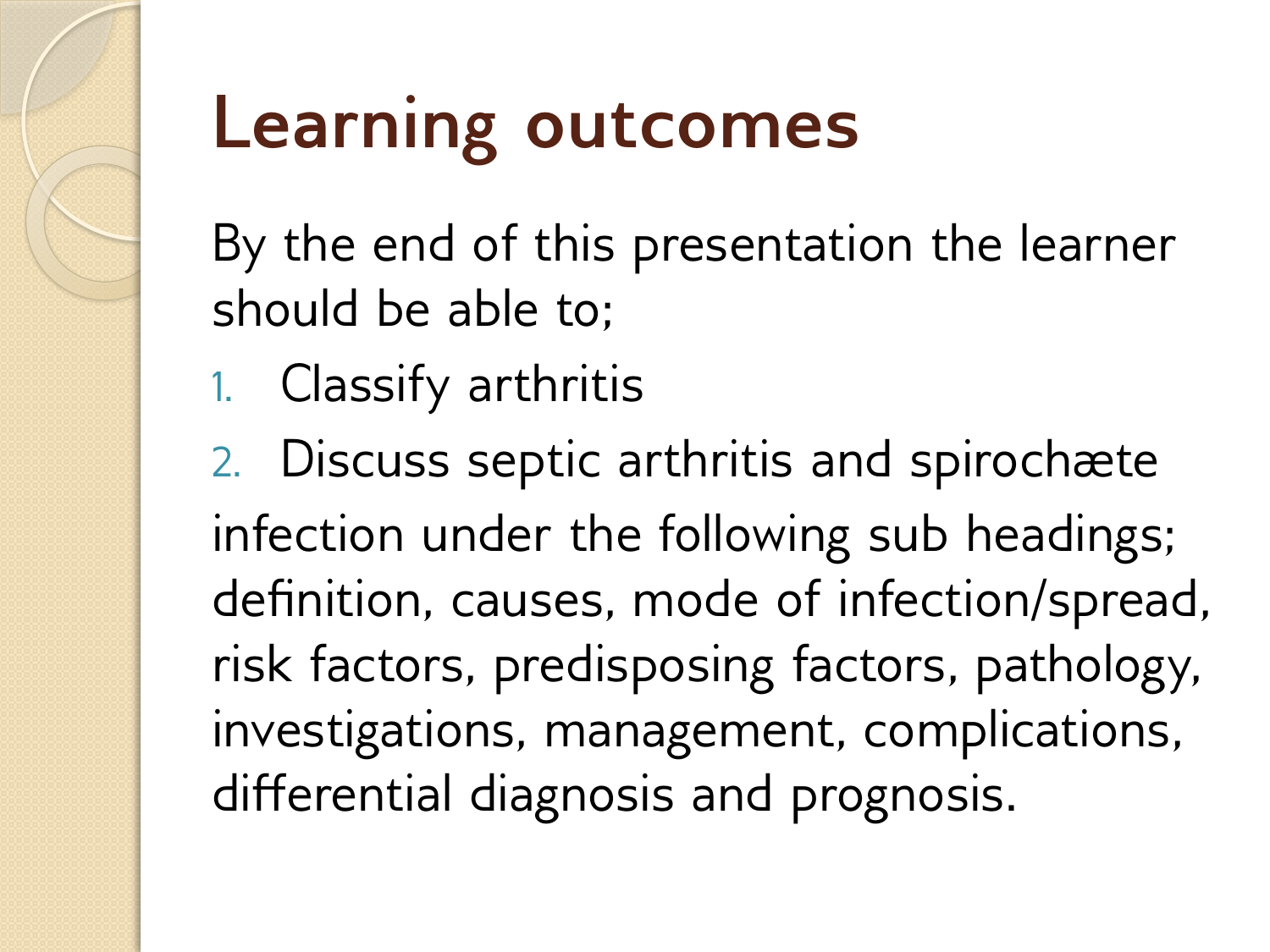

# Learning outcomes
By the end of this presentation the learner should be able to;
Classify arthritis
Discuss septic arthritis and spirochaete
infection under the following sub headings; definition, causes, mode of infection/spread, risk factors, predisposing factors, pathology, investigations, management, complications, differential diagnosis and prognosis.